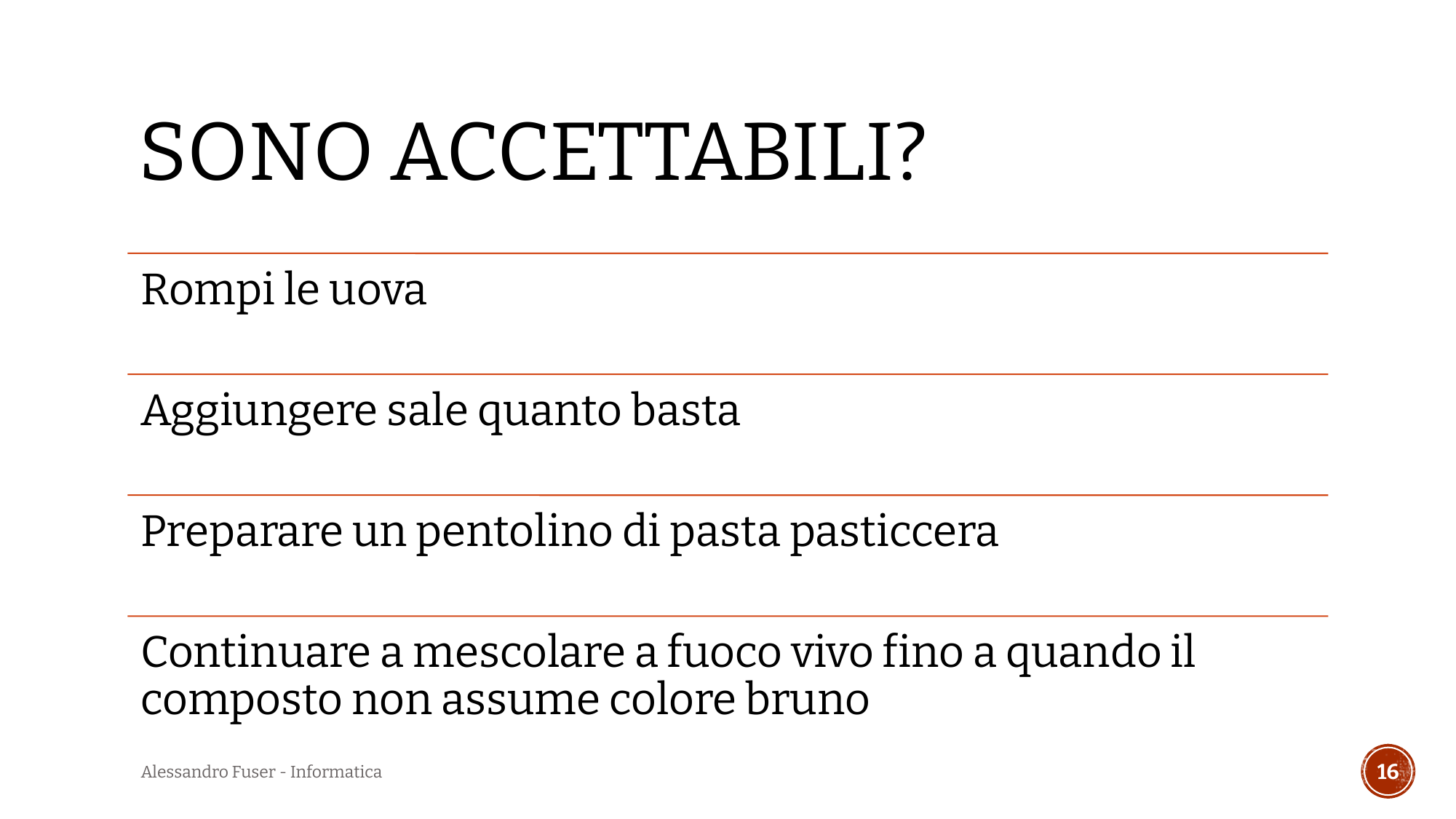

# Sono accettabili?
Rompi le uova
Aggiungere sale quanto basta
Preparare un pentolino di pasta pasticcera
Continuare a mescolare a fuoco vivo fino a quando il composto non assume colore bruno
Alessandro Fuser - Informatica
16